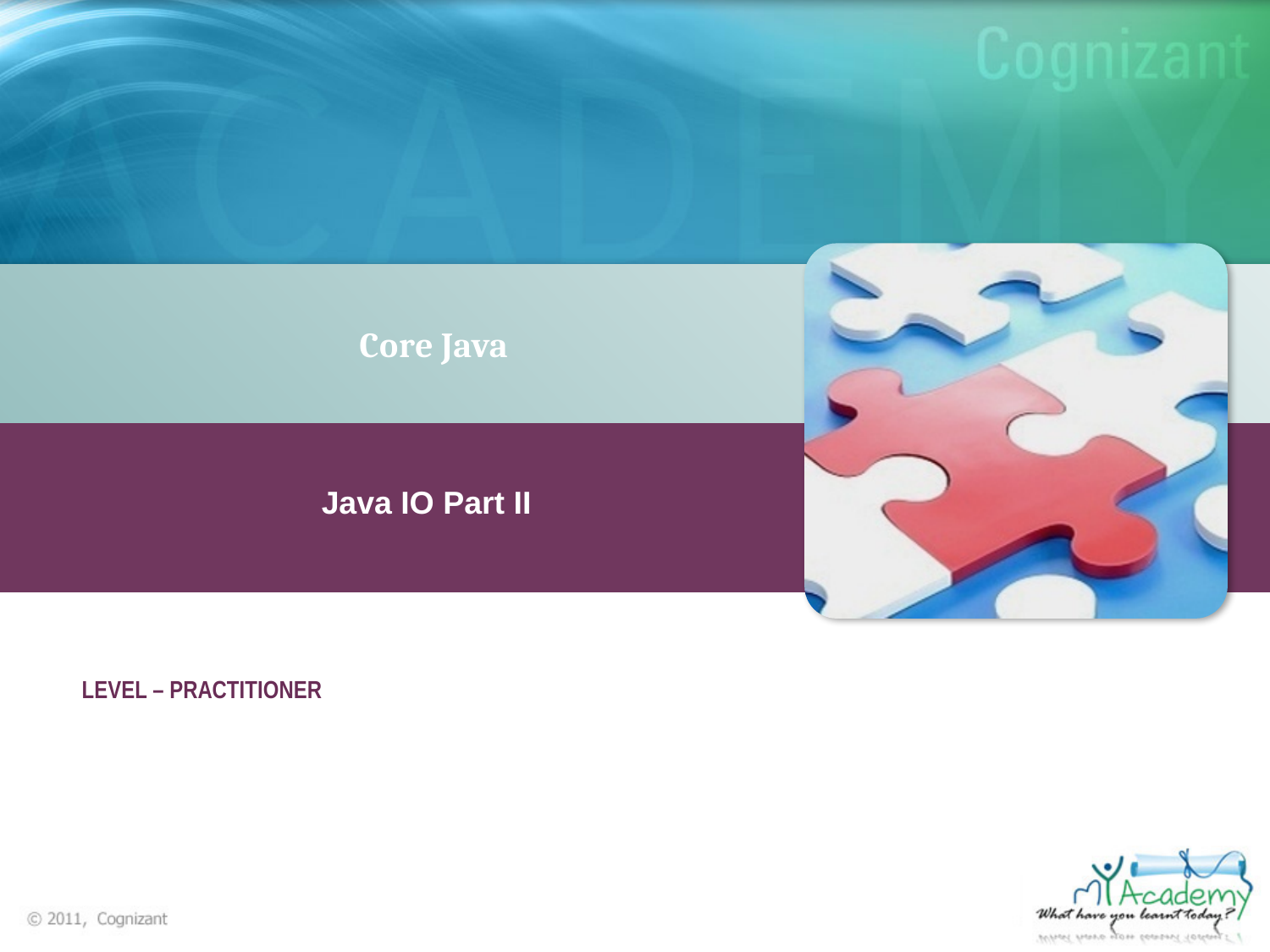

Core Java

Java IO Part II
LEVEL – PRACTITIONER